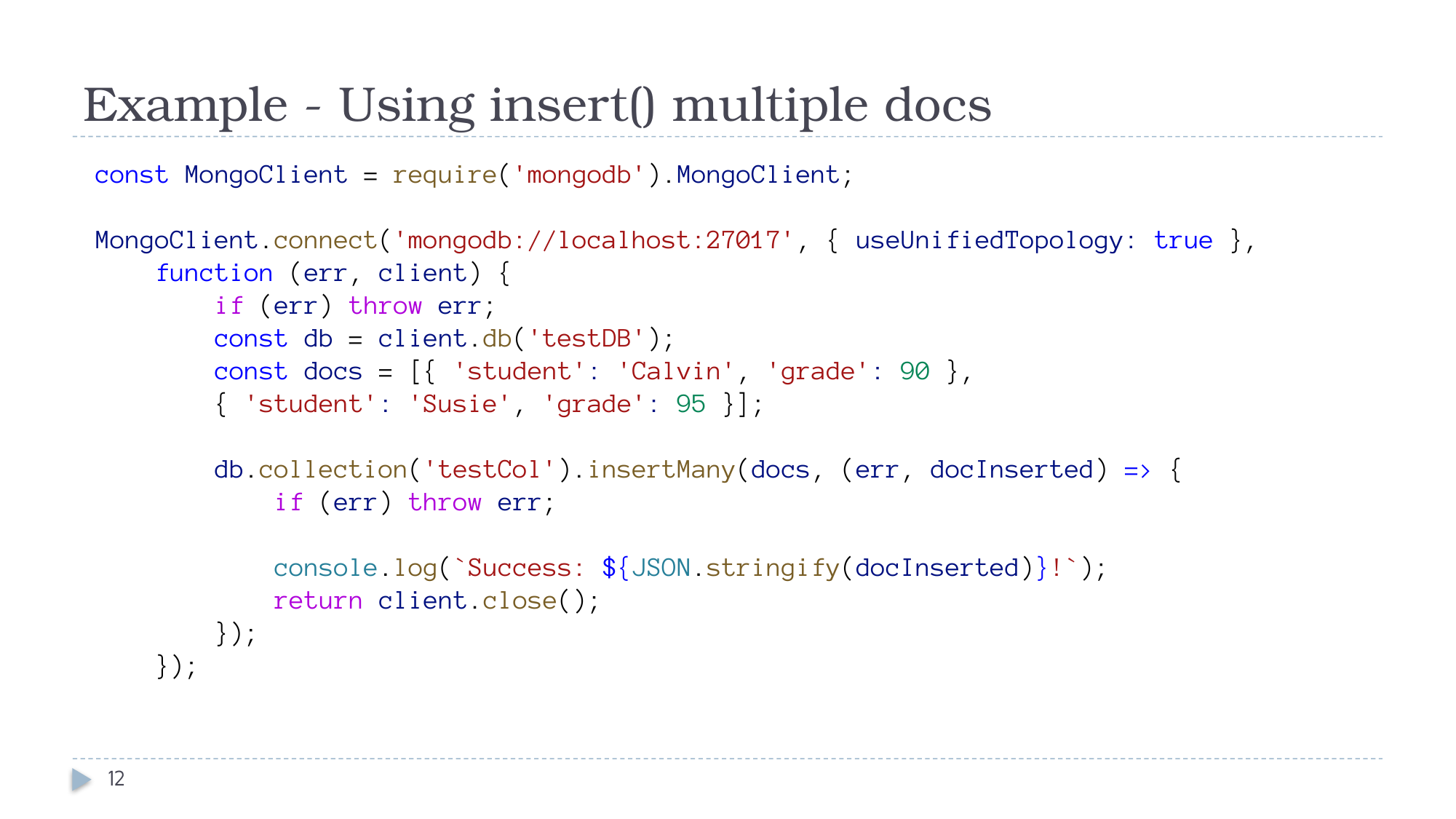

# Example - Using insert() multiple docs
const MongoClient = require('mongodb').MongoClient;
MongoClient.connect('mongodb://localhost:27017', { useUnifiedTopology: true },
    function (err, client) {
        if (err) throw err;
        const db = client.db('testDB');
        const docs = [{ 'student': 'Calvin', 'grade': 90 },
        { 'student': 'Susie', 'grade': 95 }];
        db.collection('testCol').insertMany(docs, (err, docInserted) => {
            if (err) throw err;
            console.log(`Success: ${JSON.stringify(docInserted)}!`);
            return client.close();
        });
    });
12